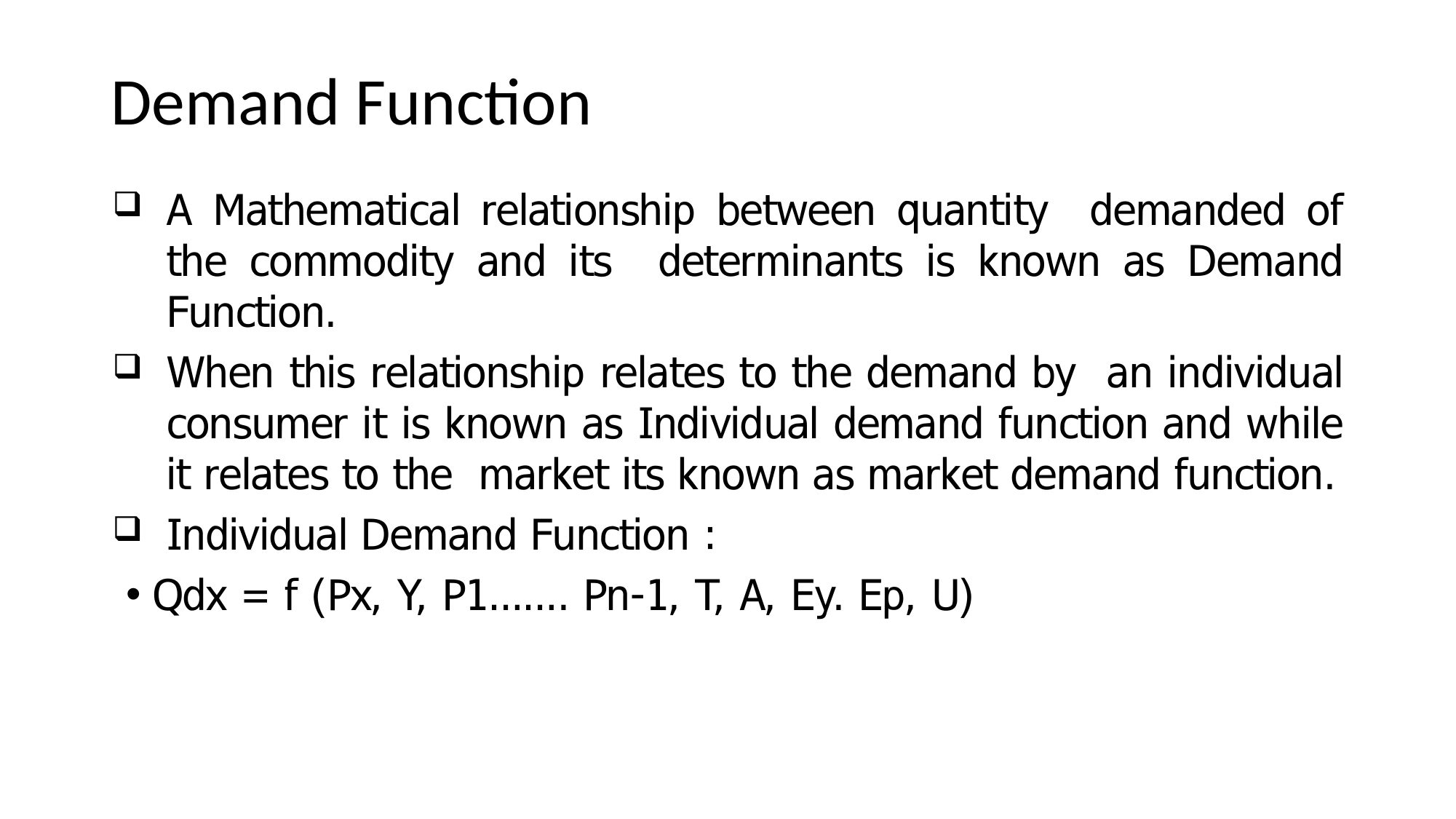

# Demand Function
A Mathematical relationship between quantity  demanded of the commodity and its  determinants is known as Demand Function.
When this relationship relates to the demand by  an individual consumer it is known as Individual demand function and while it relates to the  market its known as market demand function.
Individual Demand Function :
Qdx = f (Px, Y, P1……. Pn-1, T, A, Ey. Ep, U)